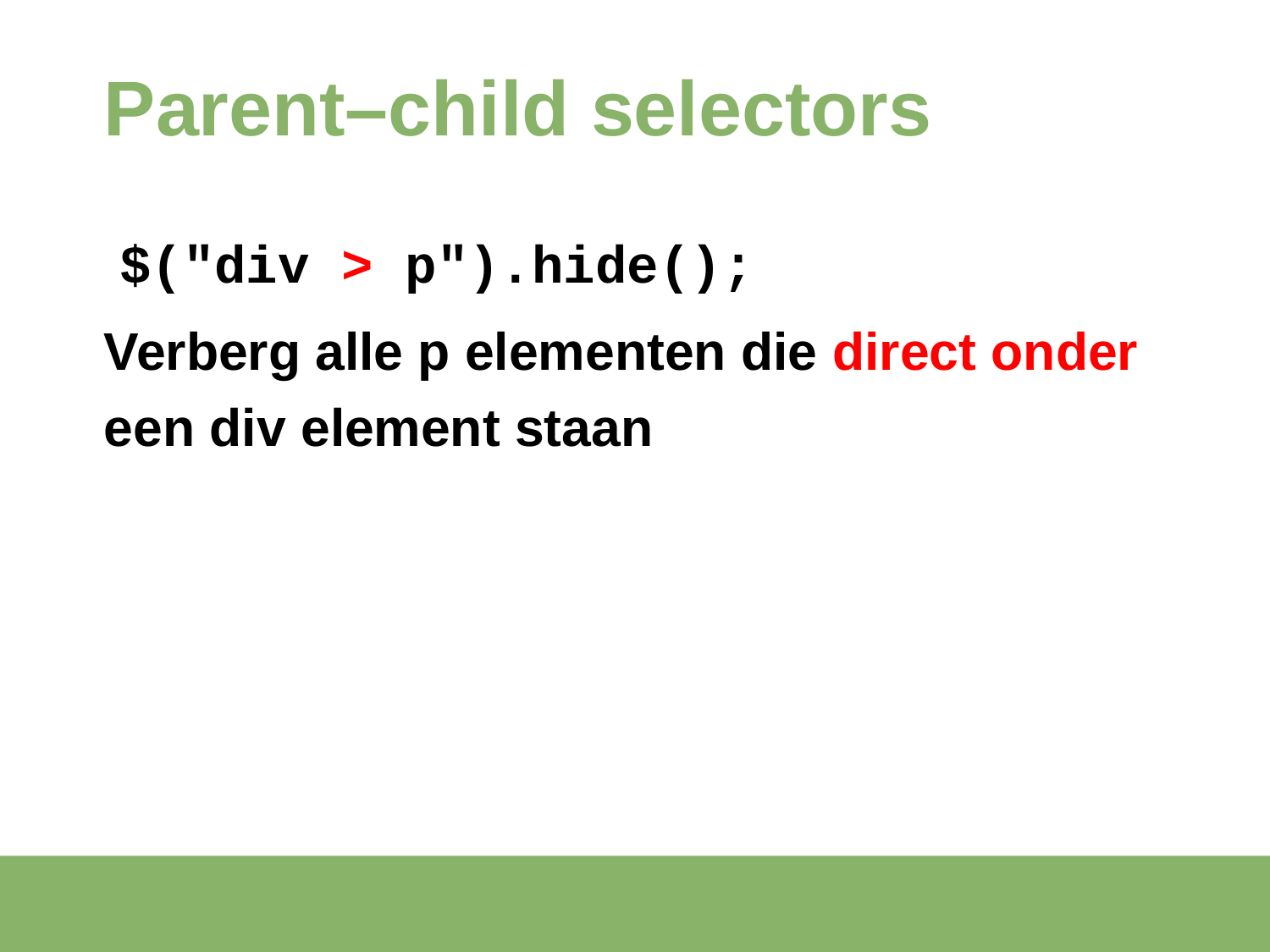

# Parent–child selectors
$("div > p").hide();
Verberg alle p elementen die direct onder een div element staan